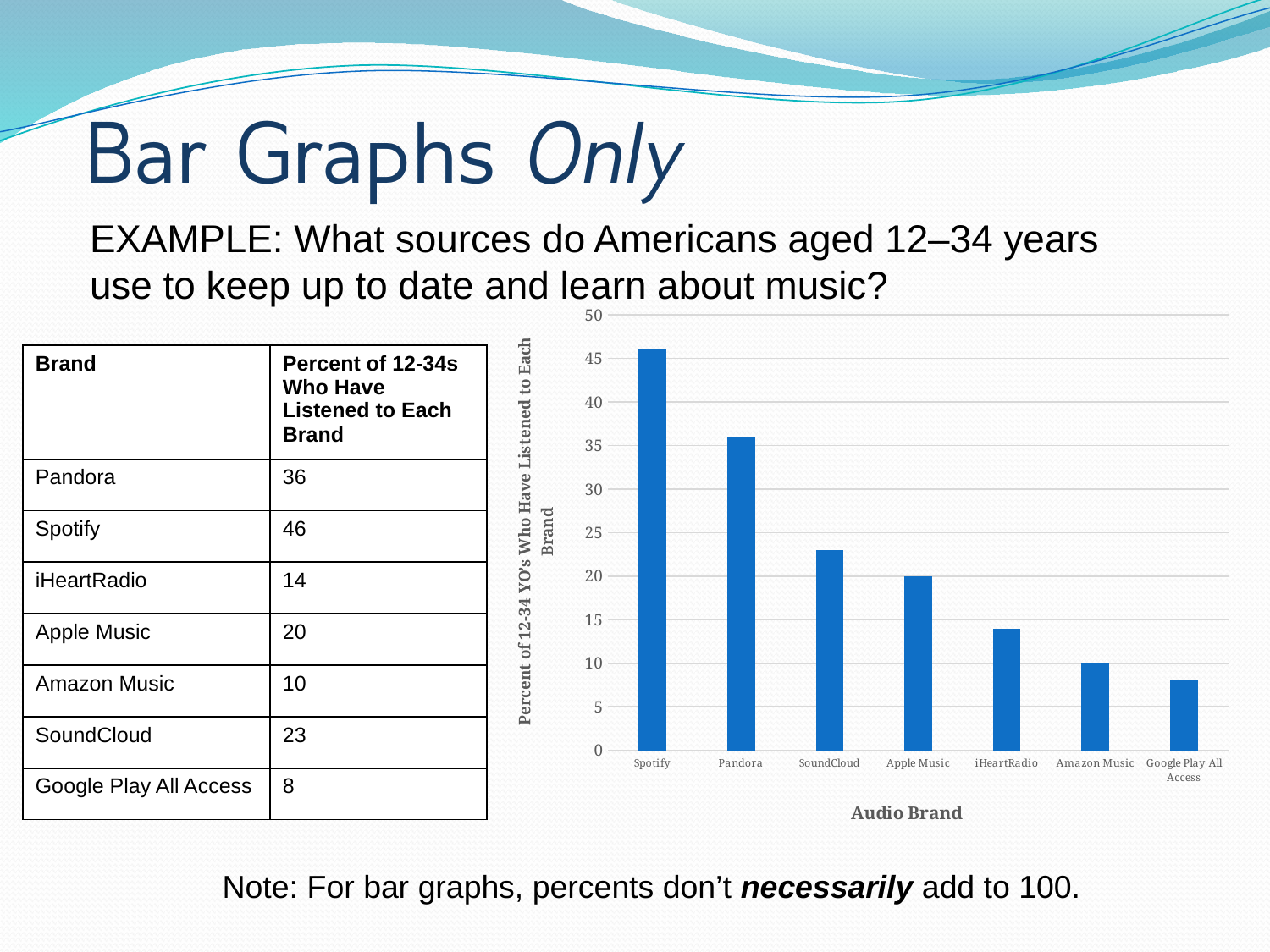

# Bar Graphs Only
EXAMPLE: What sources do Americans aged 12–34 years use to keep up to date and learn about music?

### Chart

| Category | Percent of 12-34 Yos Who Have Listened to Each Brand |
|---|---|
| Spotify | 46.0 |
| Pandora | 36.0 |
| SoundCloud | 23.0 |
| Apple Music | 20.0 |
| iHeartRadio | 14.0 |
| Amazon Music | 10.0 |
| Google Play All Access | 8.0 |
| Brand | Percent of 12-34s Who Have Listened to Each Brand |
| --- | --- |
| Pandora | 36 |
| Spotify | 46 |
| iHeartRadio | 14 |
| Apple Music | 20 |
| Amazon Music | 10 |
| SoundCloud | 23 |
| Google Play All Access | 8 |
Note: For bar graphs, percents don’t necessarily add to 100.